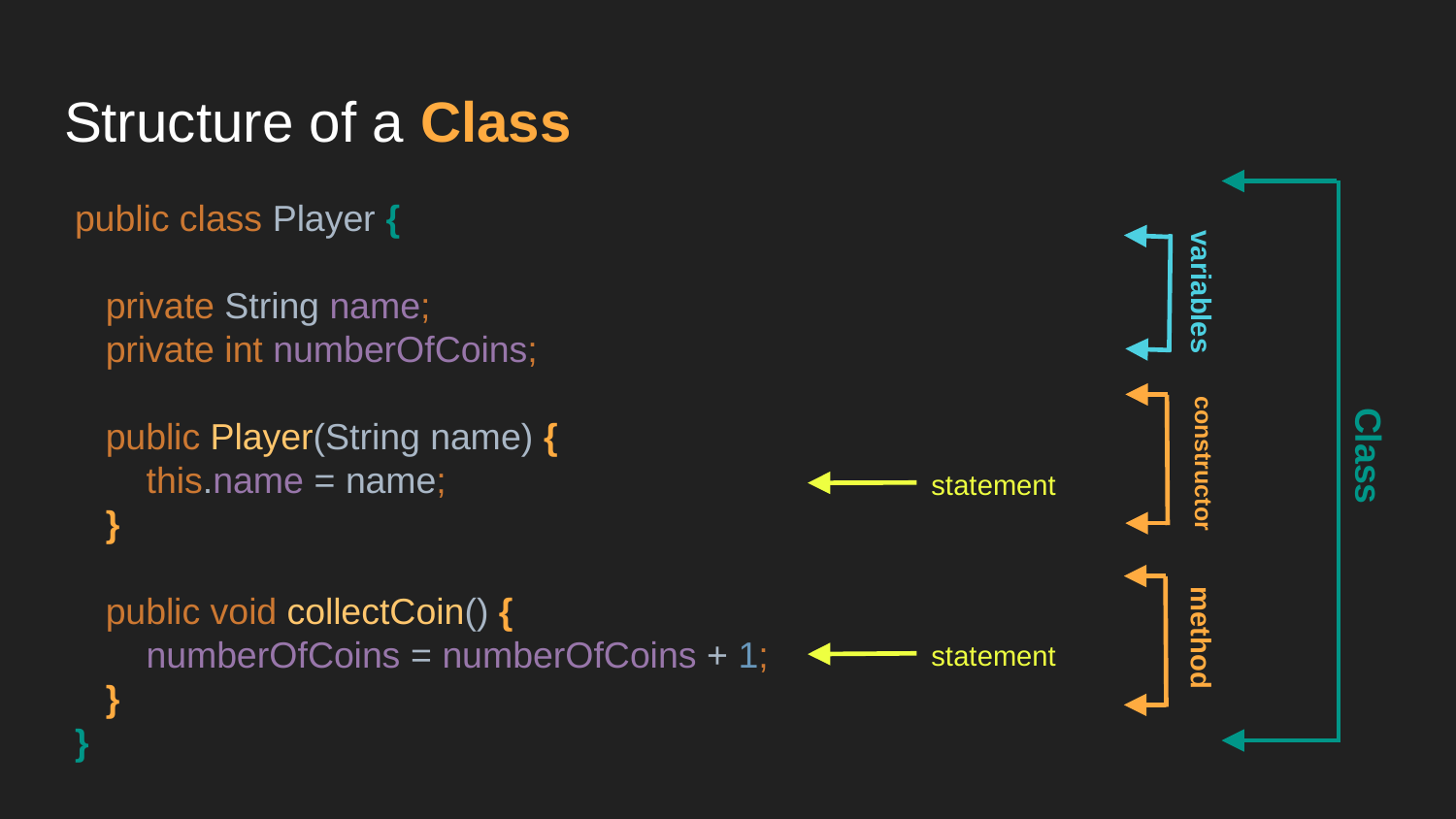

# Structure of a Class
public class Player {

   private String name;
   private int numberOfCoins;

   public Player(String name) {
       this.name = name;
   }

   public void collectCoin() {
       numberOfCoins = numberOfCoins + 1;
   }
}

variables
Class
constructor
statement
method
statement